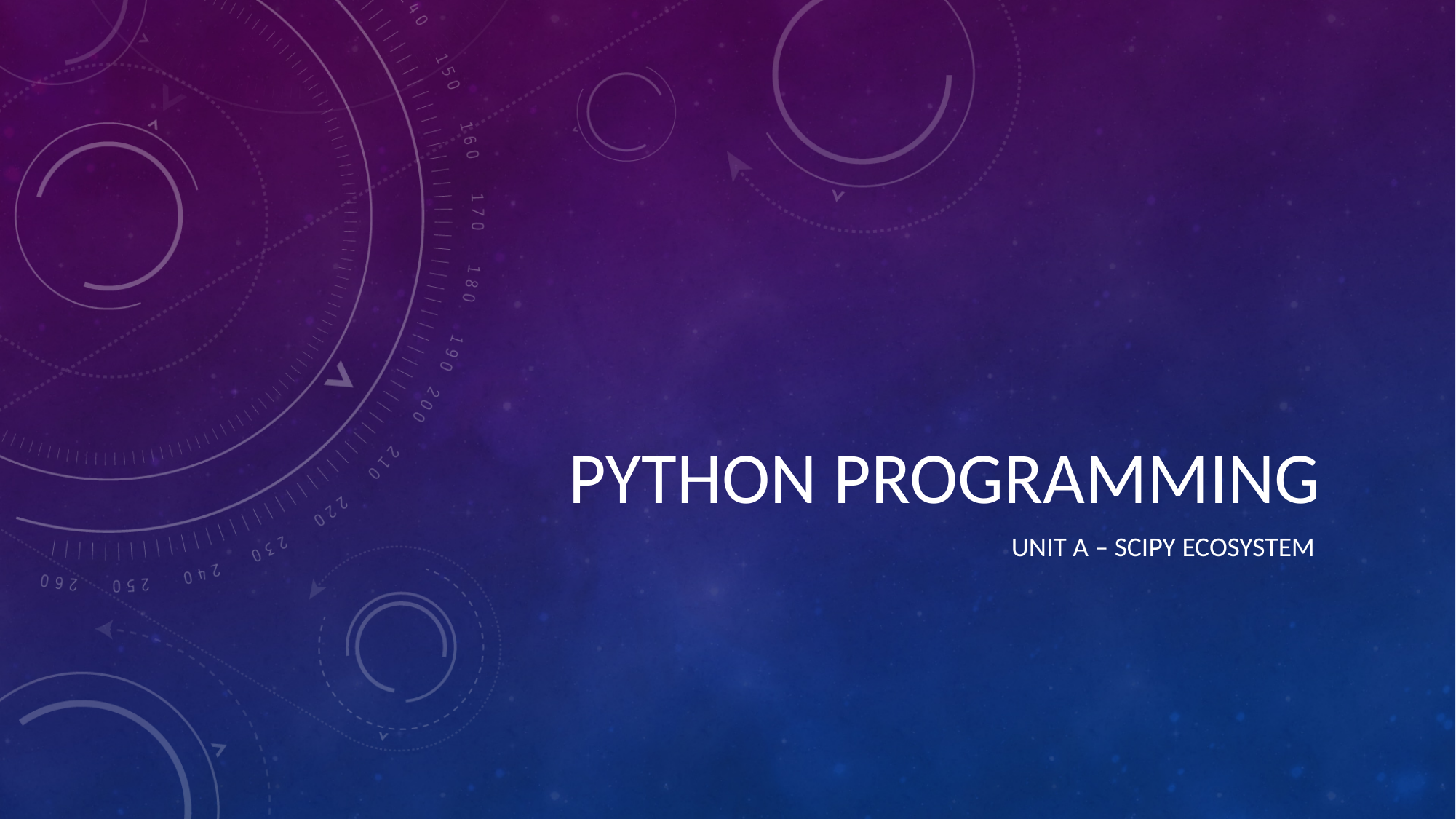

# Python programming
unit A – Scipy ecosystem